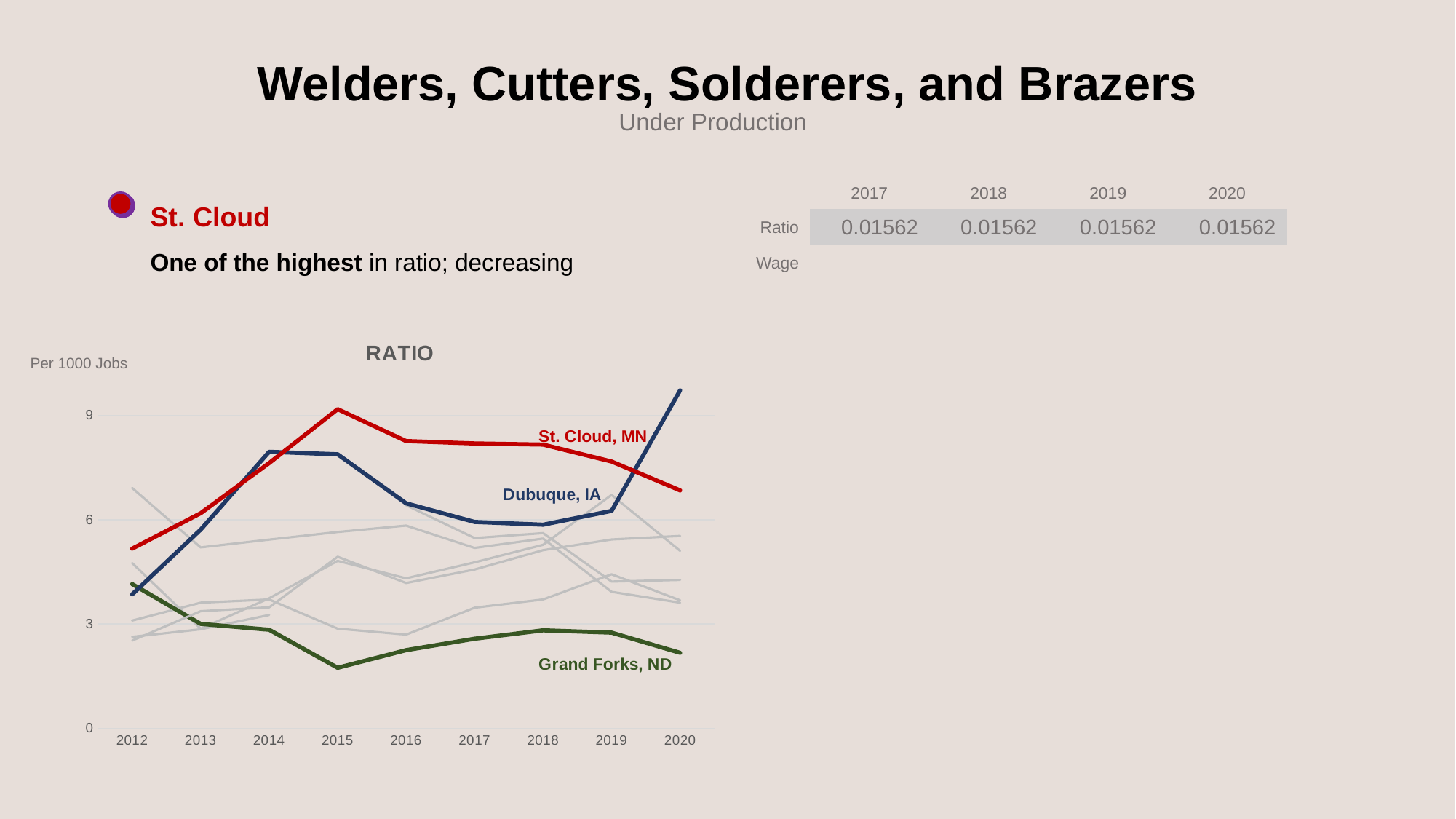

Welders, Cutters, Solderers, and Brazers

Under Production
St. Cloud
One of the highest in ratio; decreasing

|  | 2017 | 2018 | 2019 | 2020 |
| --- | --- | --- | --- | --- |
| Ratio | 0.01562 | 0.01562 | 0.01562 | 0.01562 |
| Wage |  |  |  |  |

### Chart: RATIO

| Category |  | Duluth, MN | Eau Claire, WI | Fargo, ND | Mankato, MN | Grand Forks, ND | Rochester, MN | Dubuque, IA | St. Cloud, MN |
|---|---|---|---|---|---|---|---|---|---|
| 2012 | None | 3.101 | 2.632 | 6.911 | 4.752 | 4.149 | 2.526 | 3.853 | 5.167 |
| 2013 | None | 3.615 | 2.85 | 5.203 | 2.866 | 3.006 | 3.37 | 5.715 | 6.188 |
| 2014 | None | 3.706 | 3.262 | 5.428 | 3.741 | 2.836 | 3.482 | 7.952 | 7.628 |
| 2015 | None | 2.868 | None | 5.647 | 4.816 | 1.743 | 4.935 | 7.88 | 9.178 |
| 2016 | None | 2.697 | 6.417 | 5.831 | 4.314 | 2.249 | 4.179 | 6.472 | 8.261 |
| 2017 | None | 3.47 | 5.473 | 5.188 | 4.774 | 2.578 | 4.568 | 5.937 | 8.192 |
| 2018 | None | 3.708 | 5.615 | 5.458 | 5.278 | 2.82 | 5.124 | 5.857 | 8.159 |
| 2019 | None | 4.43 | 4.22 | 3.926 | 6.712 | 2.753 | 5.431 | 6.254 | 7.673 |
| 2020 | None | 3.683 | 4.269 | 3.615 | 5.105 | 2.173 | 5.534 | 9.718 | 6.842 |
Per 1000 Jobs